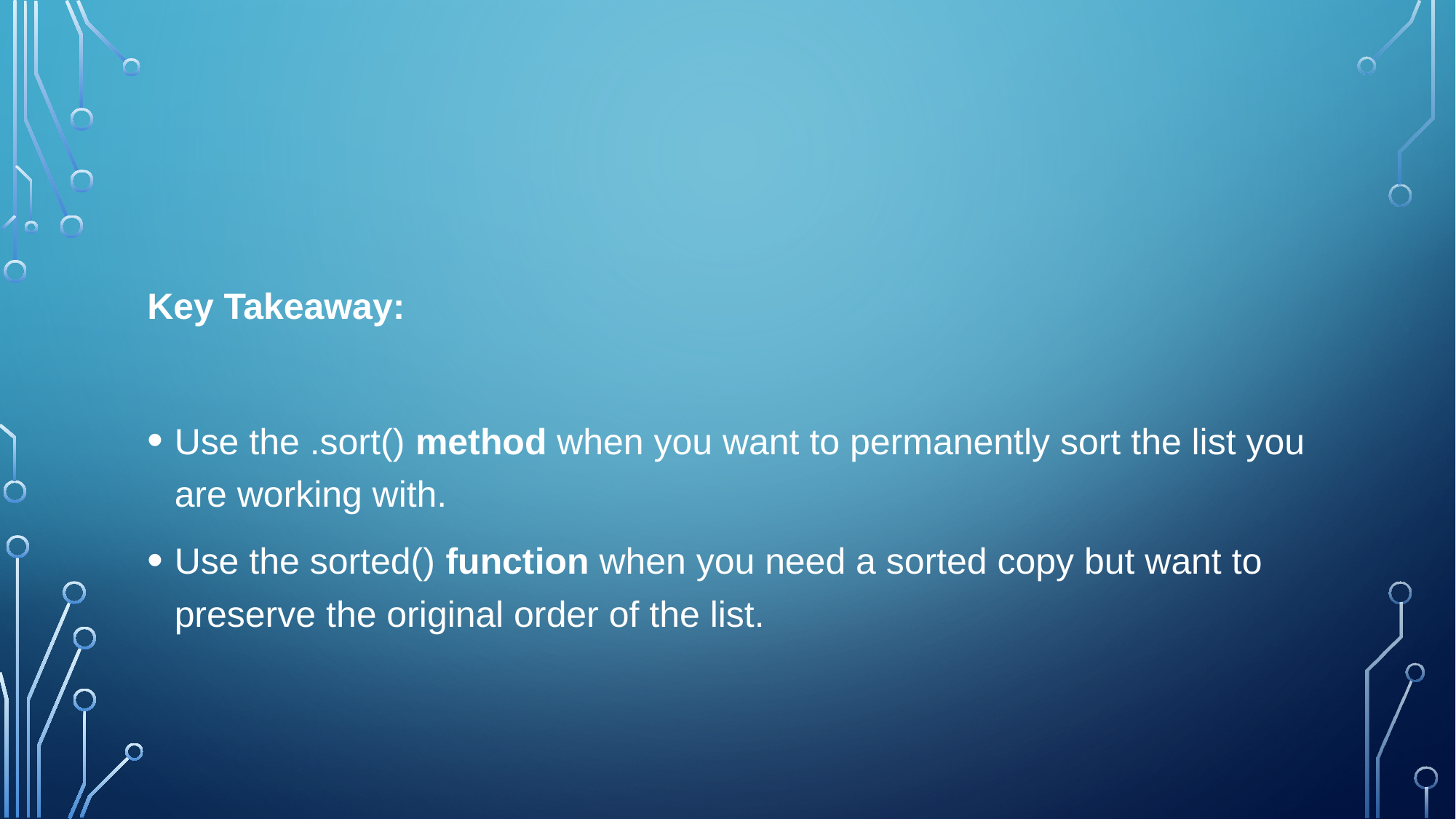

#
Key Takeaway:

Use the .sort() method when you want to permanently sort the list you are working with.
Use the sorted() function when you need a sorted copy but want to preserve the original order of the list.